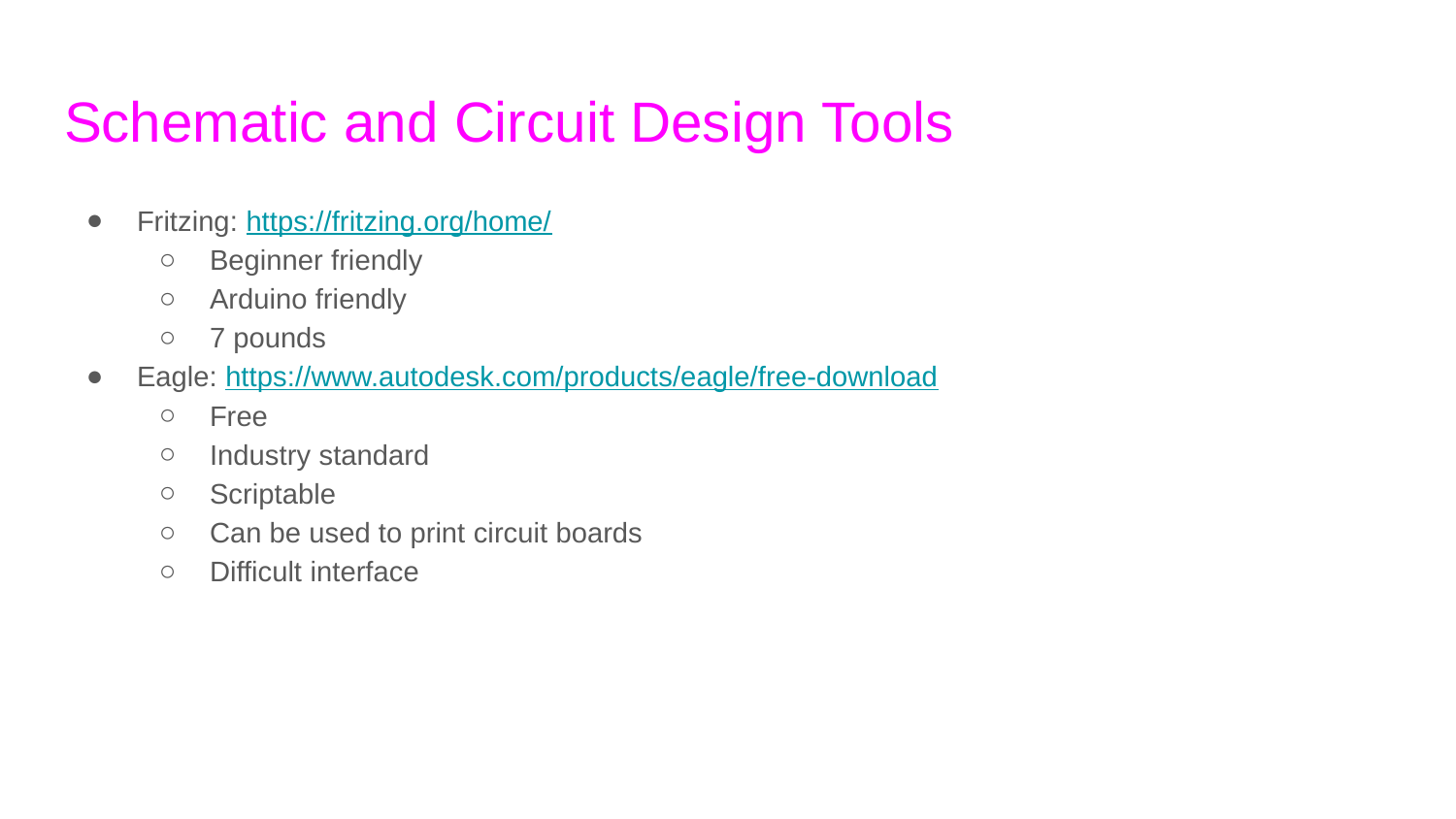

# Schematic and Circuit Design Tools
Fritzing: https://fritzing.org/home/
Beginner friendly
Arduino friendly
7 pounds
Eagle: https://www.autodesk.com/products/eagle/free-download
Free
Industry standard
Scriptable
Can be used to print circuit boards
Difficult interface